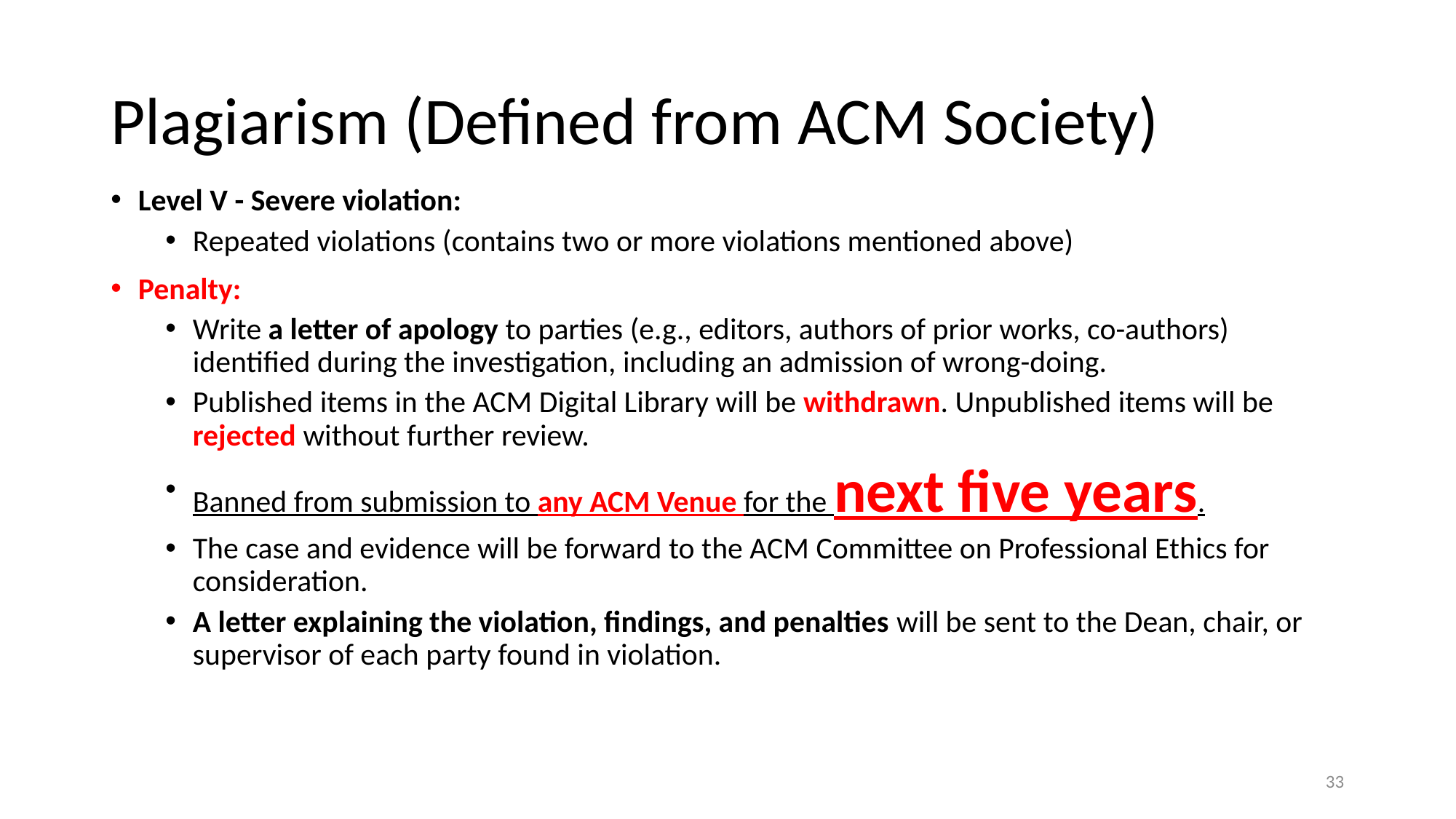

# Plagiarism (Defined from ACM Society)
Level V - Severe violation:
Repeated violations (contains two or more violations mentioned above)
Penalty:
Write a letter of apology to parties (e.g., editors, authors of prior works, co-authors) identified during the investigation, including an admission of wrong-doing.
Published items in the ACM Digital Library will be withdrawn. Unpublished items will be rejected without further review.
Banned from submission to any ACM Venue for the next five years.
The case and evidence will be forward to the ACM Committee on Professional Ethics for consideration.
A letter explaining the violation, findings, and penalties will be sent to the Dean, chair, or supervisor of each party found in violation.

33